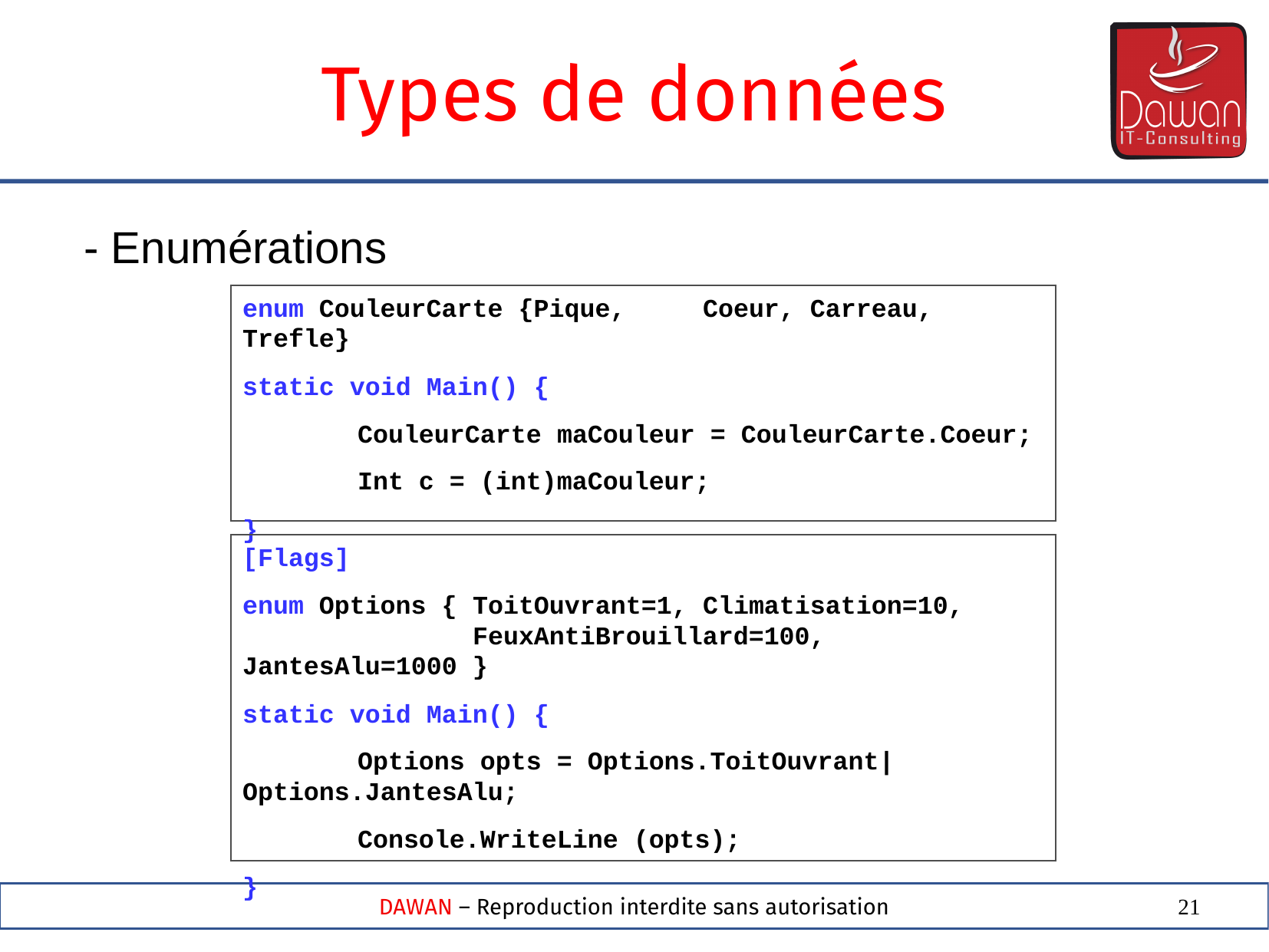

Types de données
- Enumérations

enum CouleurCarte {Pique,	Coeur, Carreau, Trefle}
static void Main() {
	CouleurCarte maCouleur = CouleurCarte.Coeur;
	Int c = (int)maCouleur;
}
[Flags]
enum Options {	ToitOuvrant=1,	Climatisation=10, 		FeuxAntiBrouillard=100, JantesAlu=1000 }
static void Main() {
	Options opts = Options.ToitOuvrant|Options.JantesAlu;
	Console.WriteLine (opts);
}
21